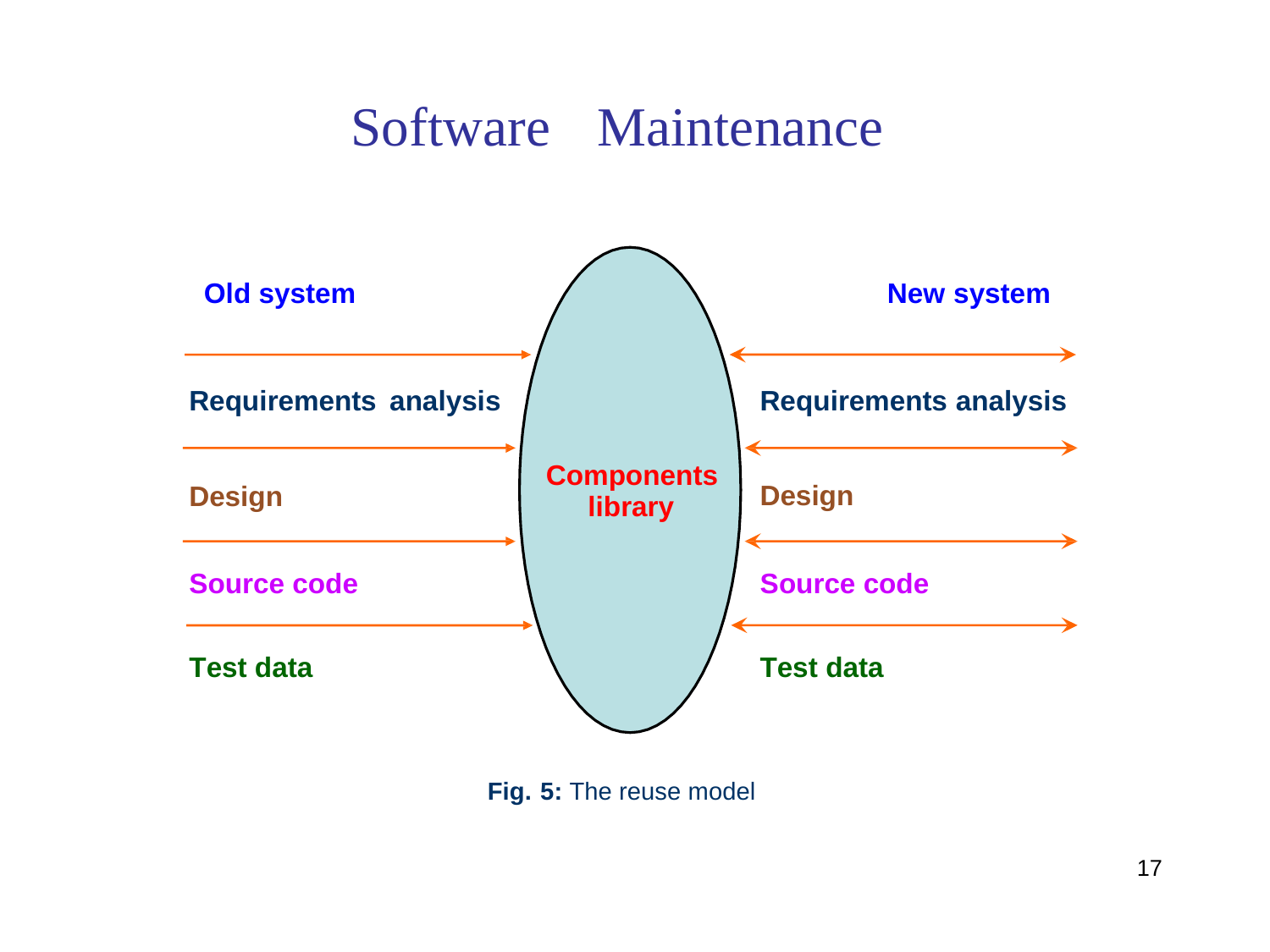

Software
Maintenance

Old system
New system

Requirements analysis
Requirements
analysis

Components
library
Design
Design

Source code
Source code

Test data
Test data
5: The reuse model
Fig.
17